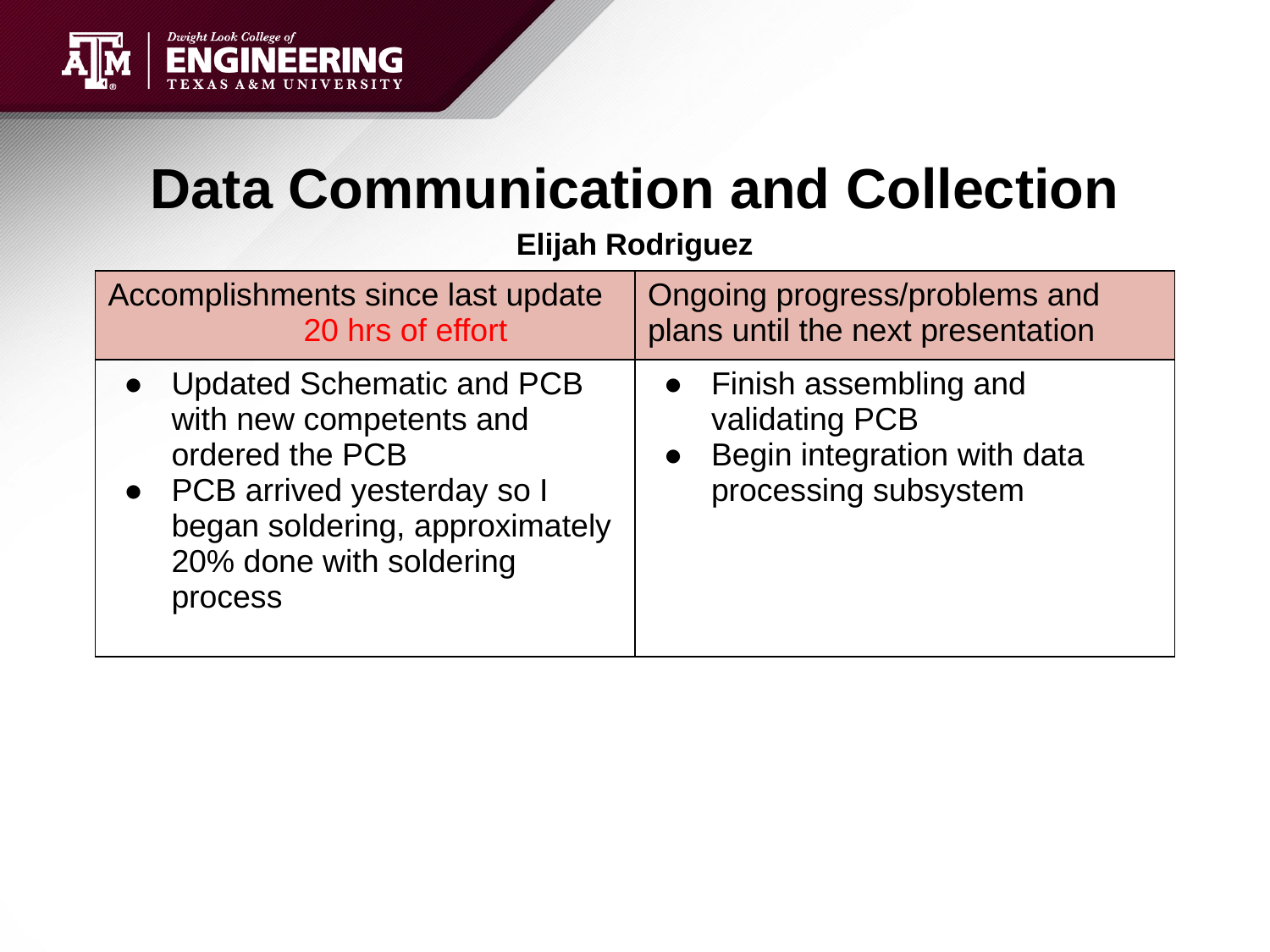

# Data Communication and Collection
Elijah Rodriguez
| Accomplishments since last update 20 hrs of effort | Ongoing progress/problems and plans until the next presentation |
| --- | --- |
| Updated Schematic and PCB with new competents and ordered the PCB PCB arrived yesterday so I began soldering, approximately 20% done with soldering process | Finish assembling and validating PCB Begin integration with data processing subsystem |